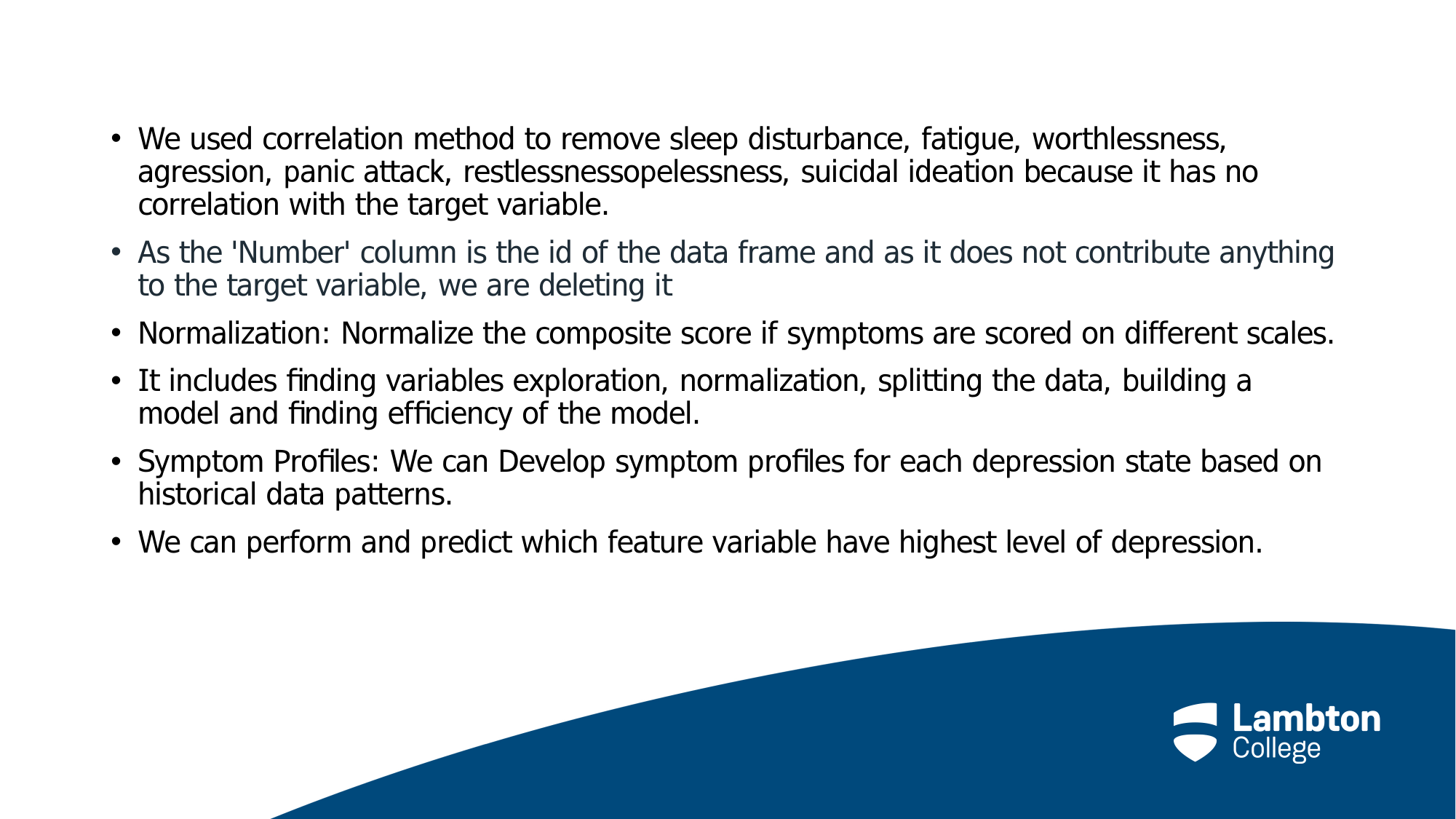

We used correlation method to remove sleep disturbance, fatigue, worthlessness, agression, panic attack, restlessnessopelessness, suicidal ideation because it has no correlation with the target variable.
As the 'Number' column is the id of the data frame and as it does not contribute anything to the target variable, we are deleting it
Normalization: Normalize the composite score if symptoms are scored on different scales.
It includes finding variables exploration, normalization, splitting the data, building a model and finding efficiency of the model.
Symptom Profiles: We can Develop symptom profiles for each depression state based on historical data patterns.
We can perform and predict which feature variable have highest level of depression.